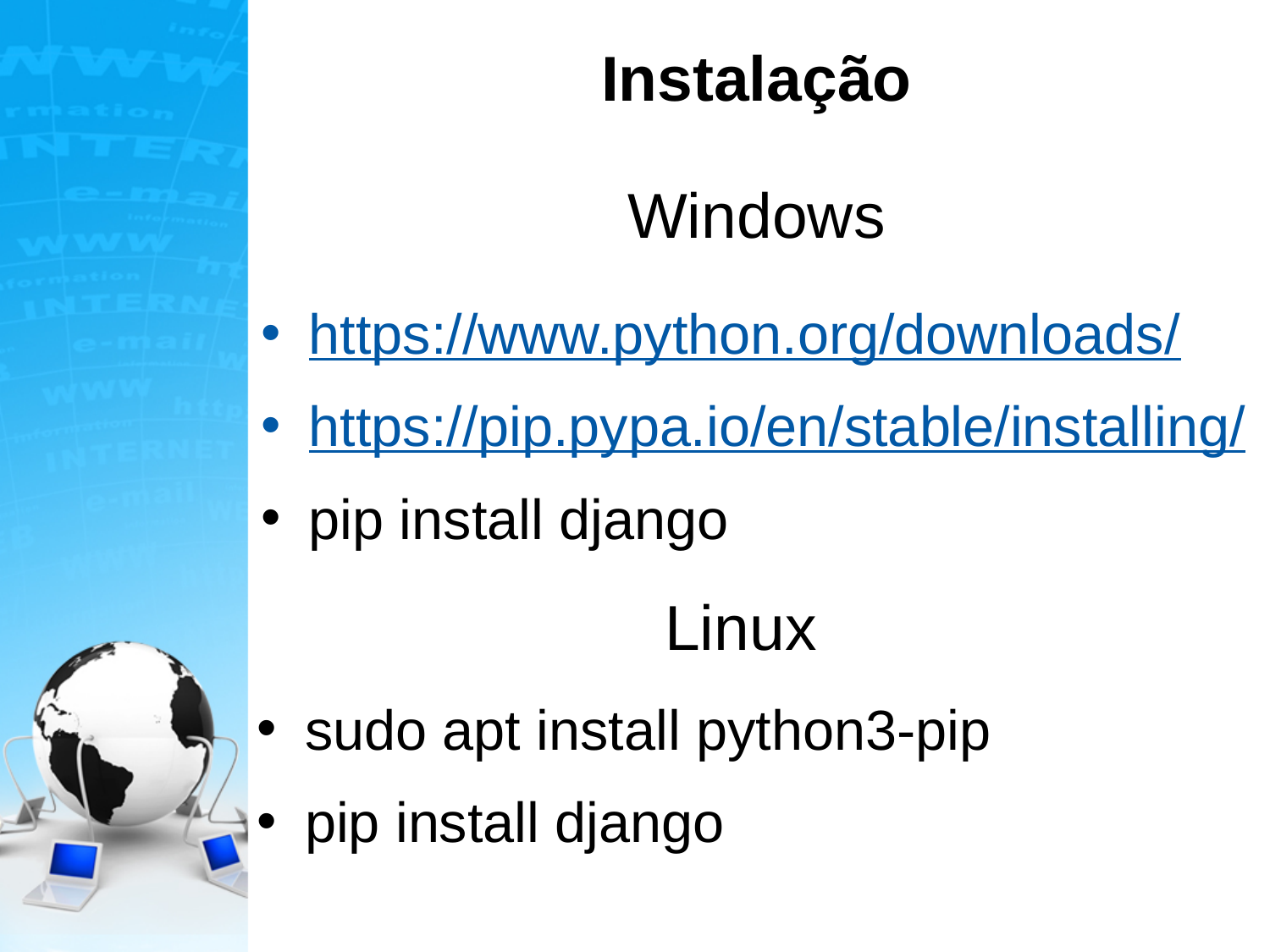

# Instalação
Windows
https://www.python.org/downloads/
https://pip.pypa.io/en/stable/installing/
pip install django
Linux
sudo apt install python3-pip
pip install django